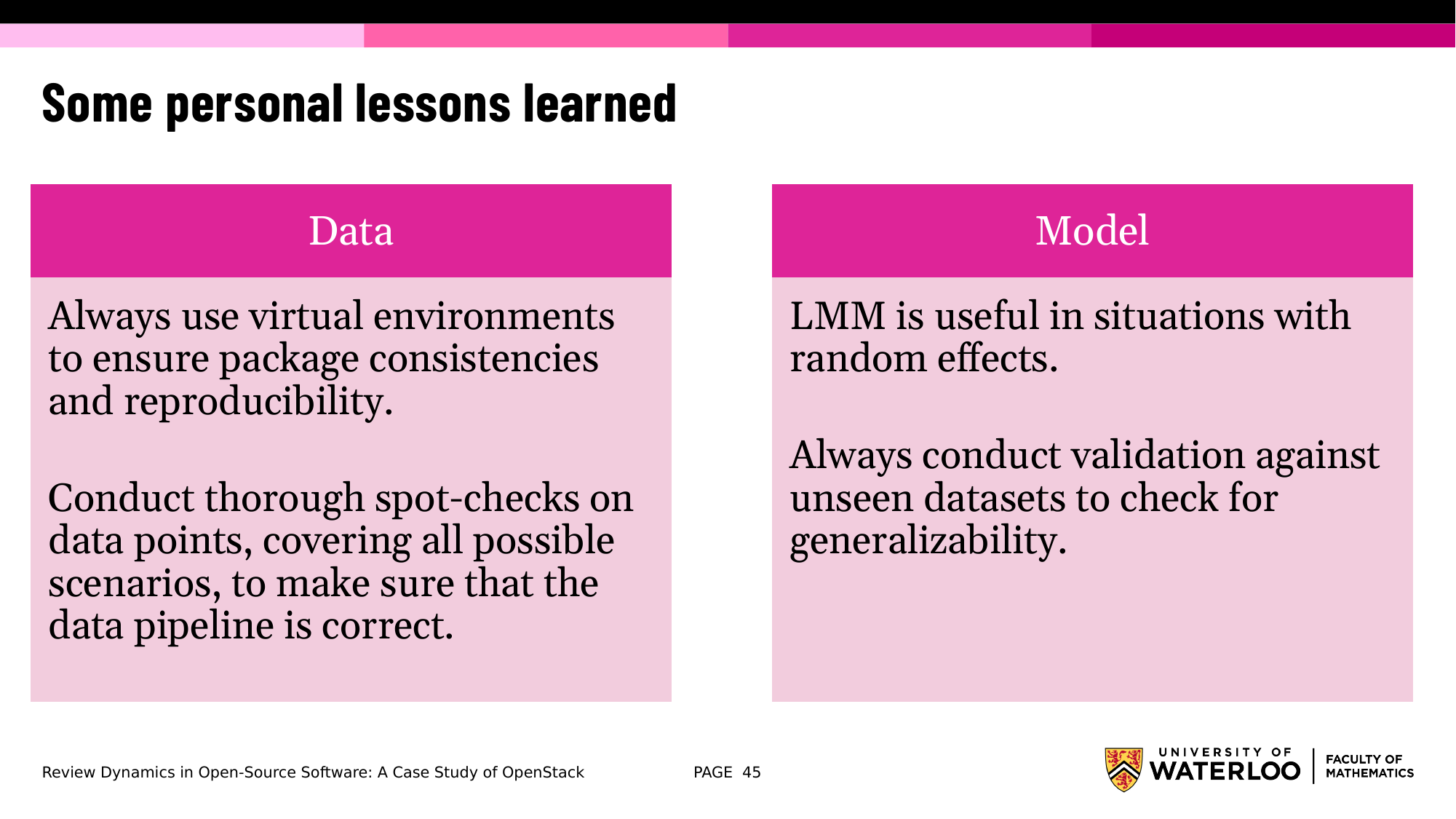

# Some personal lessons learned
Data
Always use virtual environments to ensure package consistencies and reproducibility.

Conduct thorough spot-checks on data points, covering all possible scenarios, to make sure that the data pipeline is correct.
Model
LMM is useful in situations with random effects.

Always conduct validation against unseen datasets to check for generalizability.
Review Dynamics in Open-Source Software: A Case Study of OpenStack
PAGE  45